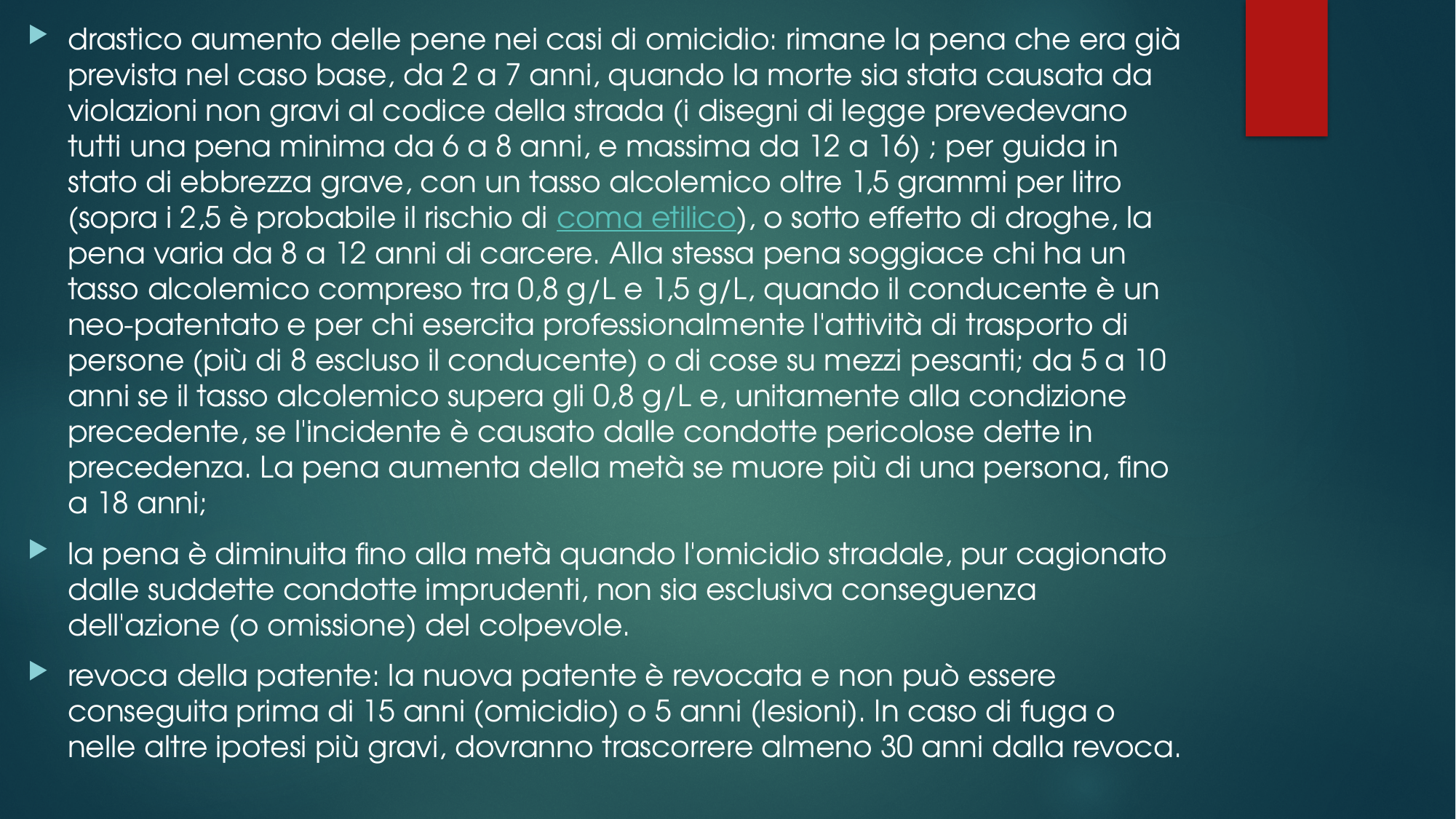

drastico aumento delle pene nei casi di omicidio: rimane la pena che era già prevista nel caso base, da 2 a 7 anni, quando la morte sia stata causata da violazioni non gravi al codice della strada (i disegni di legge prevedevano tutti una pena minima da 6 a 8 anni, e massima da 12 a 16) ; per guida in stato di ebbrezza grave, con un tasso alcolemico oltre 1,5 grammi per litro (sopra i 2,5 è probabile il rischio di coma etilico), o sotto effetto di droghe, la pena varia da 8 a 12 anni di carcere. Alla stessa pena soggiace chi ha un tasso alcolemico compreso tra 0,8 g/L e 1,5 g/L, quando il conducente è un neo-patentato e per chi esercita professionalmente l'attività di trasporto di persone (più di 8 escluso il conducente) o di cose su mezzi pesanti; da 5 a 10 anni se il tasso alcolemico supera gli 0,8 g/L e, unitamente alla condizione precedente, se l'incidente è causato dalle condotte pericolose dette in precedenza. La pena aumenta della metà se muore più di una persona, fino a 18 anni;
la pena è diminuita fino alla metà quando l'omicidio stradale, pur cagionato dalle suddette condotte imprudenti, non sia esclusiva conseguenza dell'azione (o omissione) del colpevole.
revoca della patente: la nuova patente è revocata e non può essere conseguita prima di 15 anni (omicidio) o 5 anni (lesioni). In caso di fuga o nelle altre ipotesi più gravi, dovranno trascorrere almeno 30 anni dalla revoca.